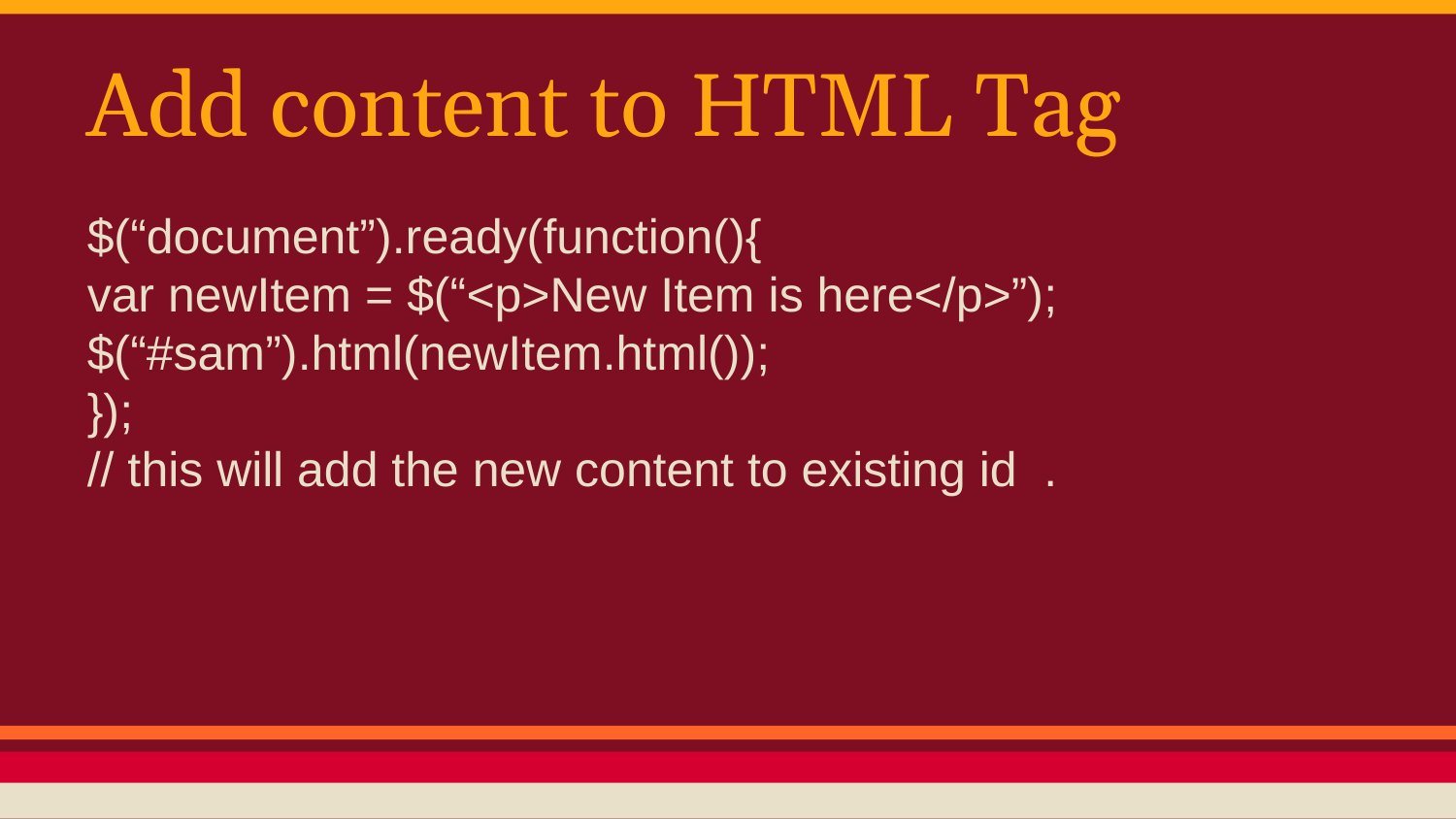

Add content to HTML Tag
$(“document”).ready(function(){
var newItem = $(“<p>New Item is here</p>”);
$(“#sam”).html(newItem.html());
});
// this will add the new content to existing id  .